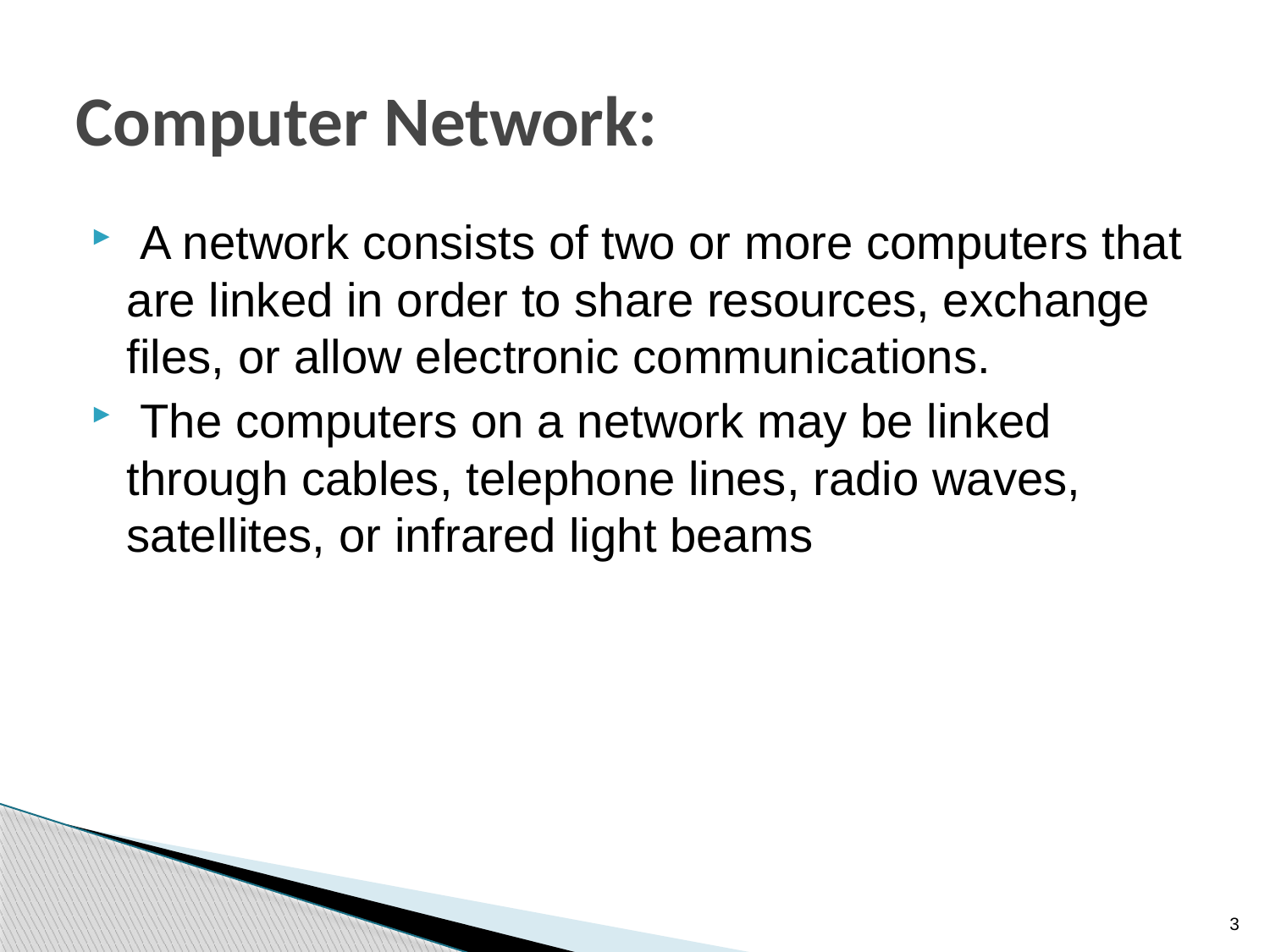

# Computer Network:
 A network consists of two or more computers that are linked in order to share resources, exchange files, or allow electronic communications.
 The computers on a network may be linked through cables, telephone lines, radio waves, satellites, or infrared light beams
3